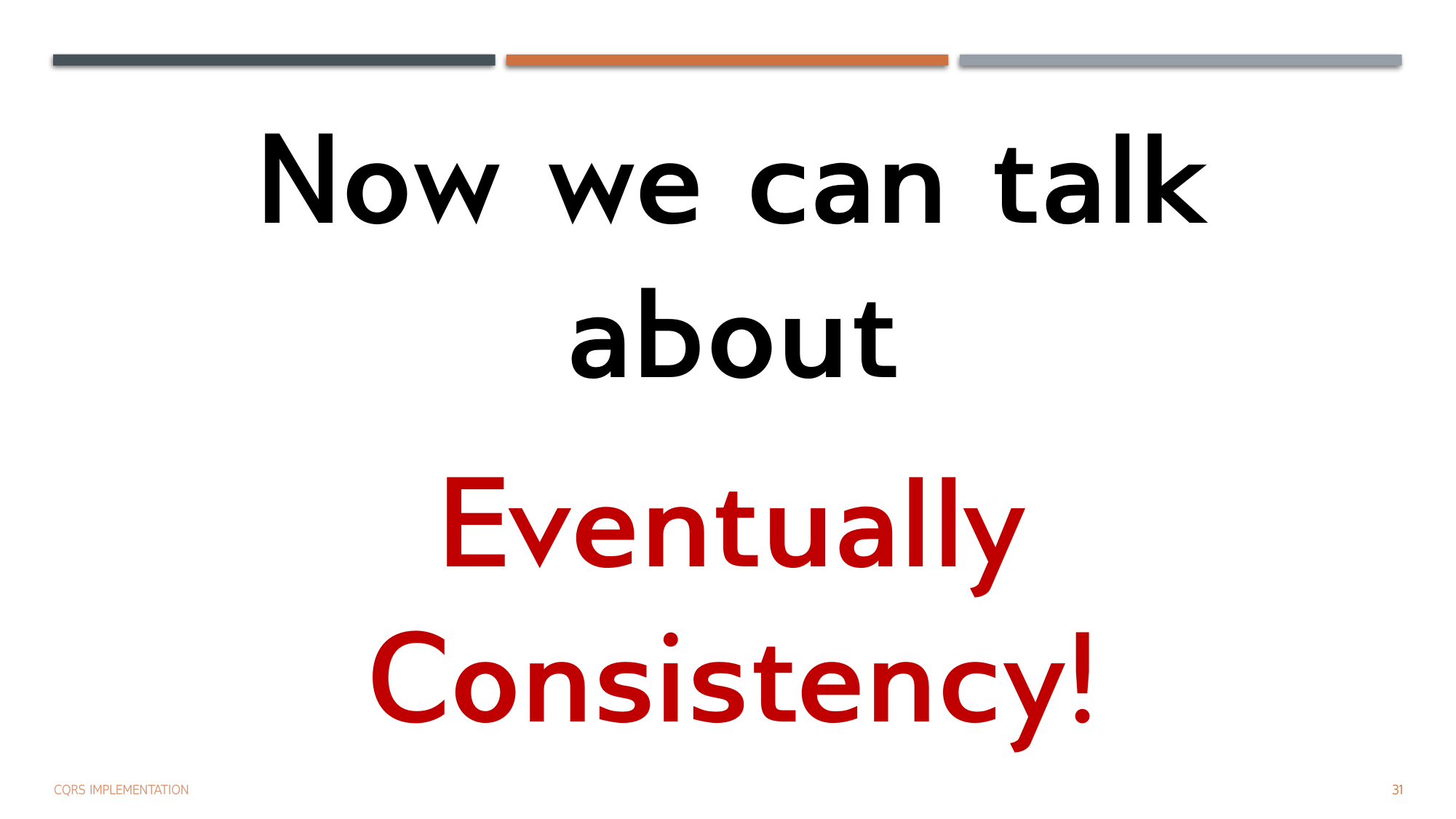

Now we can talk about
Eventually Consistency!
CQRS IMPLEMENTATION
31